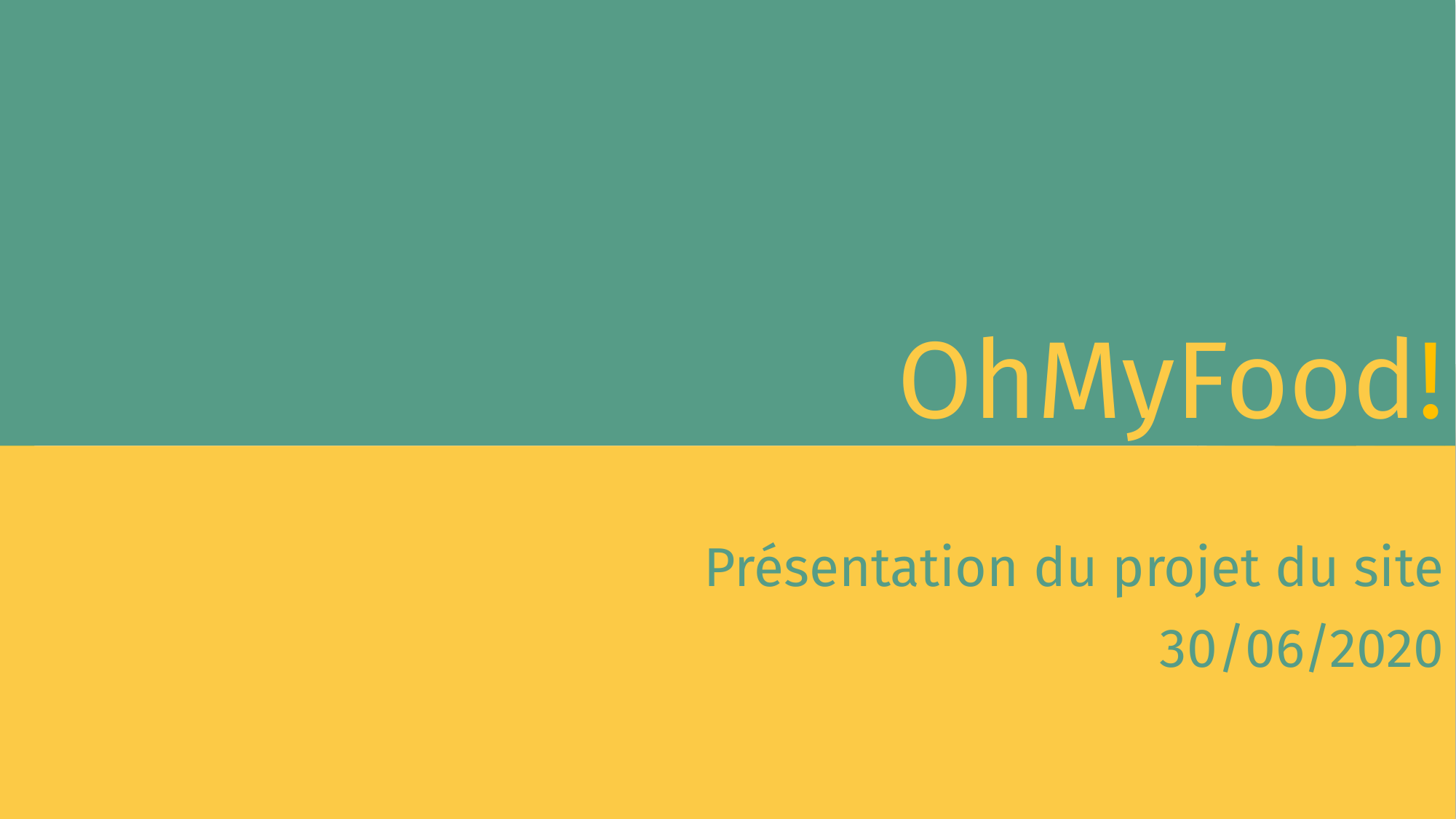

# OhMyFood!

Présentation du projet du site
30/06/2020